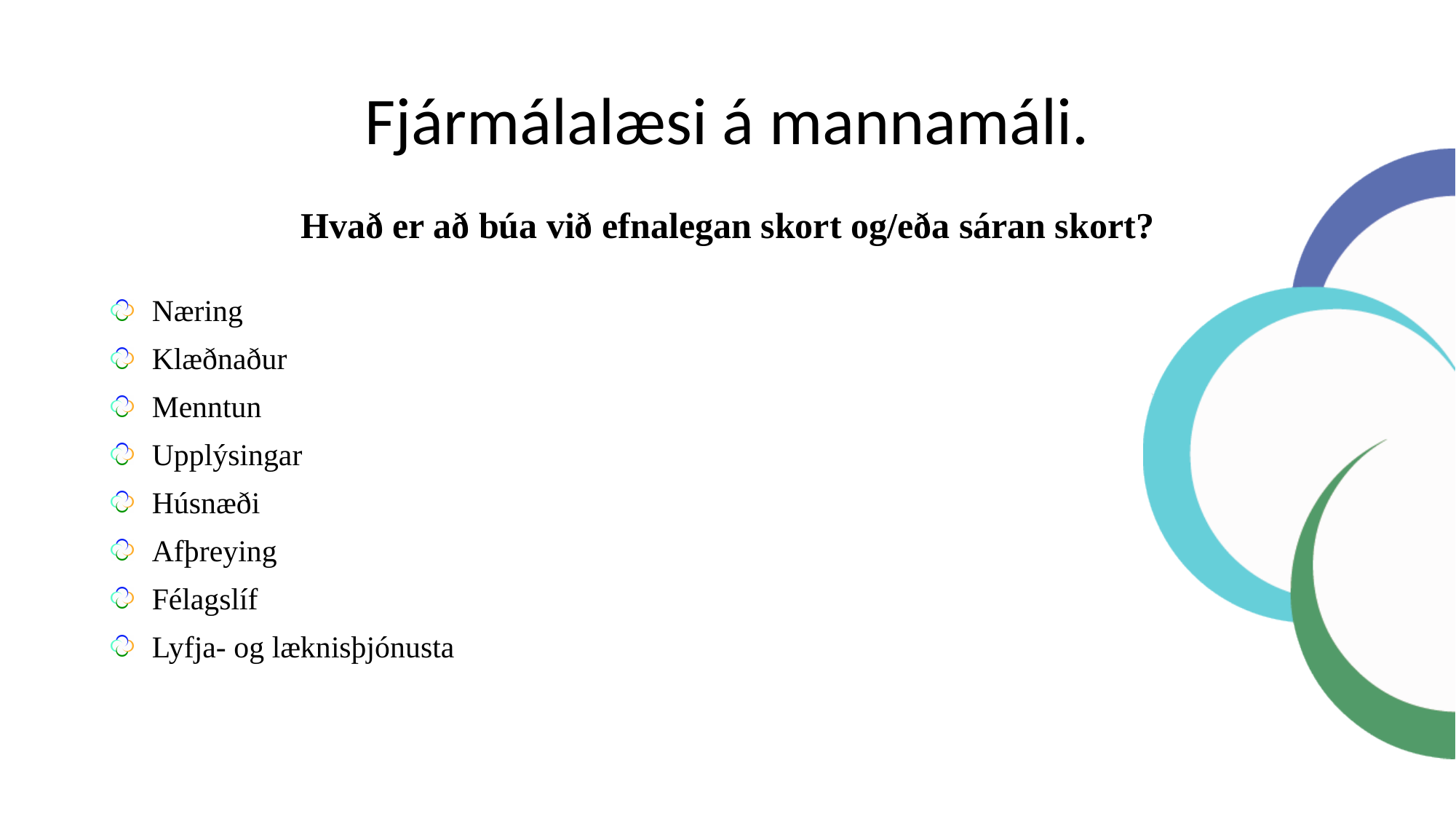

# Fjármálalæsi á mannamáli.
Hvað er að búa við efnalegan skort og/eða sáran skort?

Næring
Klæðnaður
Menntun
Upplýsingar
Húsnæði
Afþreying
Félagslíf
Lyfja- og læknisþjónusta